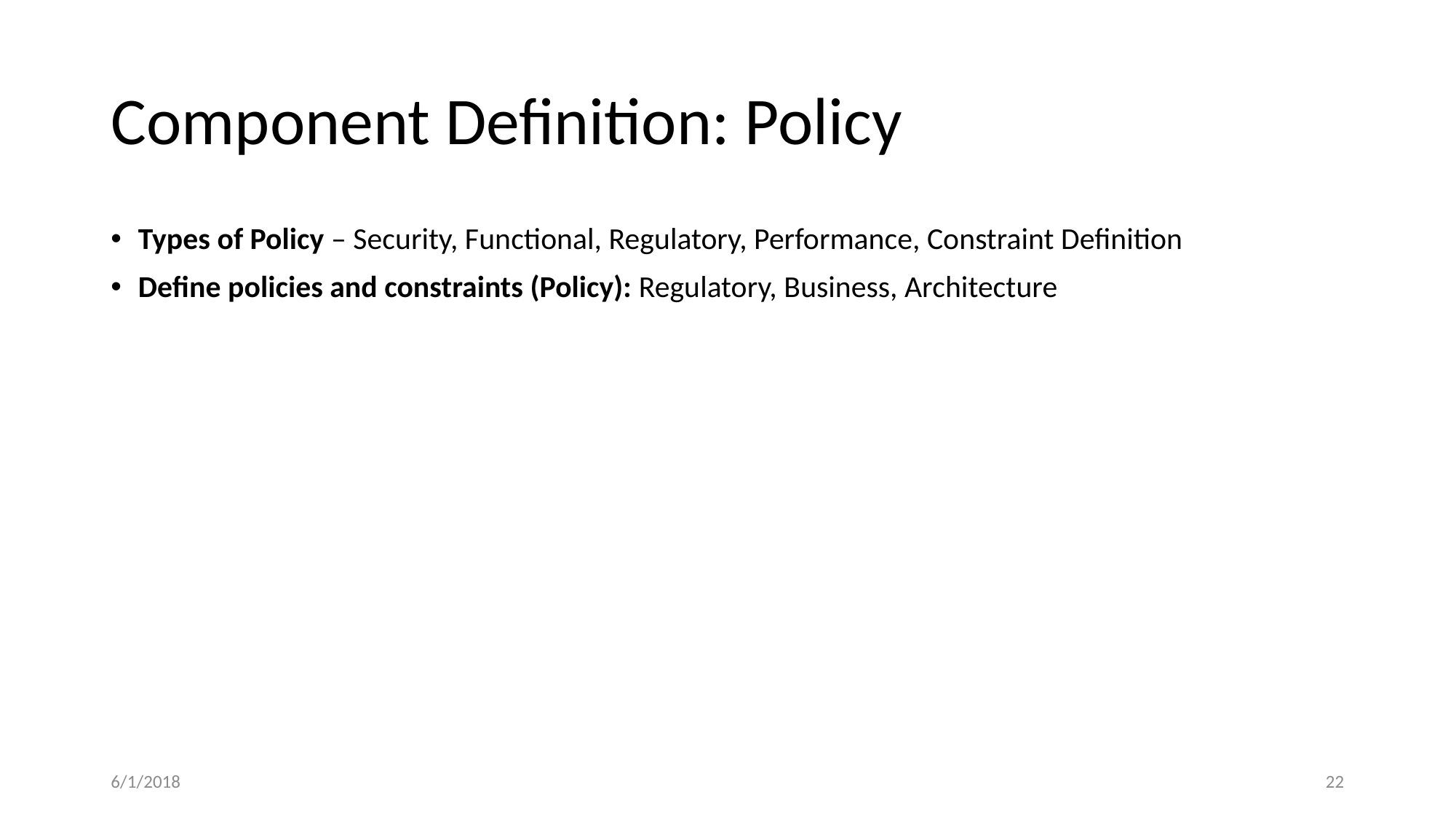

# Component Definition: Policy
Types of Policy – Security, Functional, Regulatory, Performance, Constraint Definition
Define policies and constraints (Policy): Regulatory, Business, Architecture
6/1/2018
22